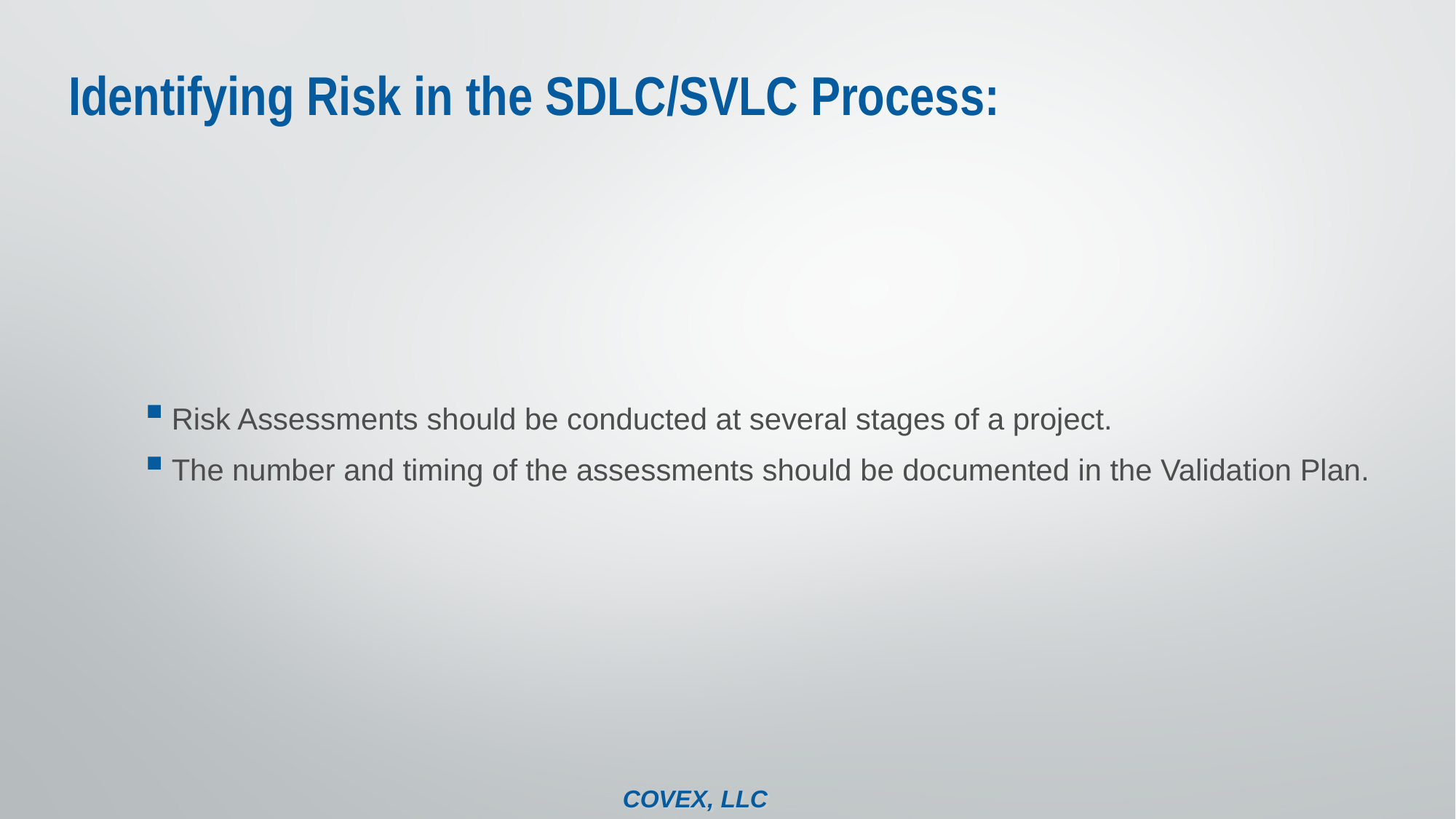

# Identifying Risk in the SDLC/SVLC Process:
Risk Assessments should be conducted at several stages of a project.
The number and timing of the assessments should be documented in the Validation Plan.